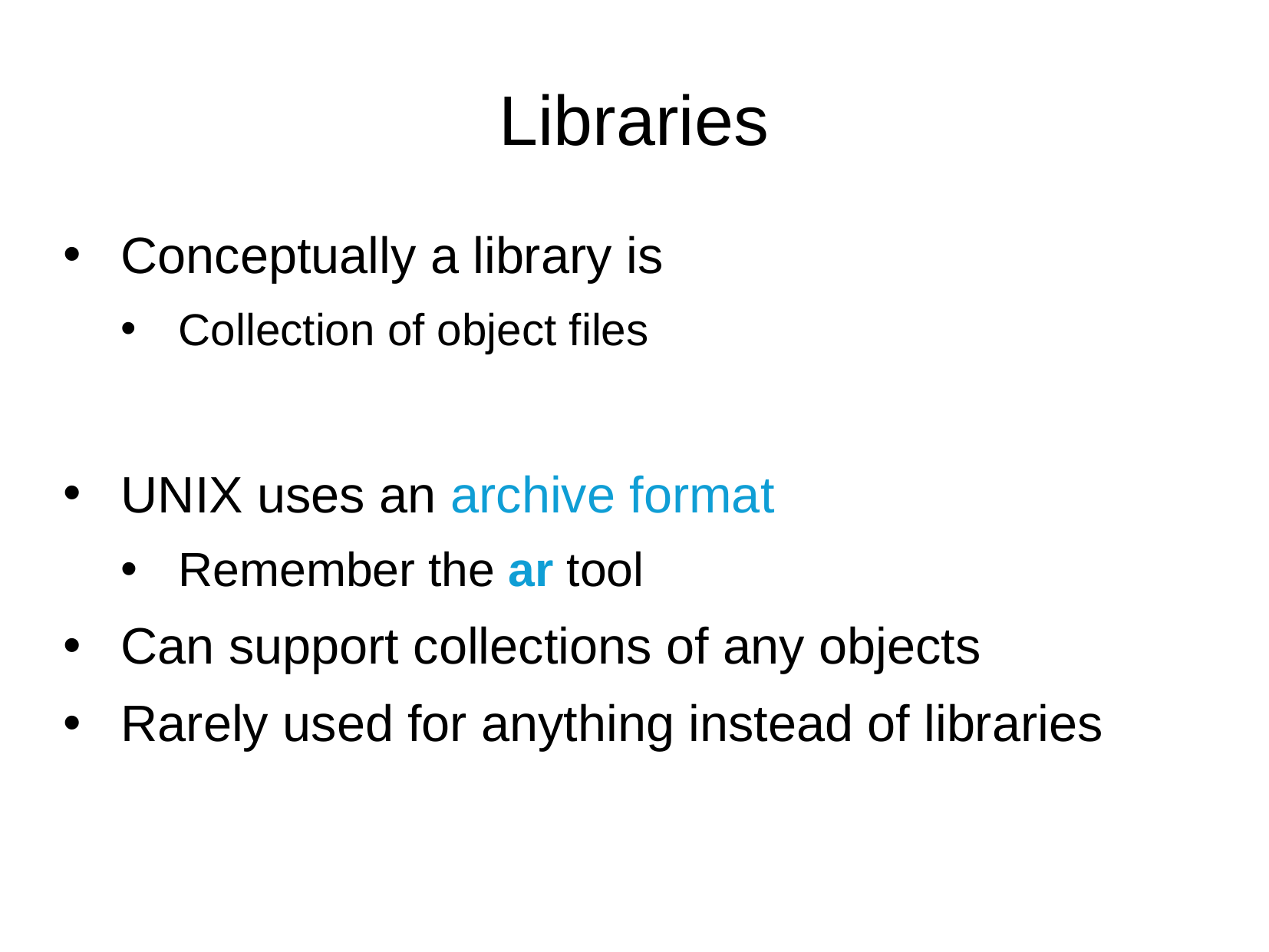

Libraries
Conceptually a library is
Collection of object files

UNIX uses an archive format
Remember the ar tool
Can support collections of any objects
Rarely used for anything instead of libraries